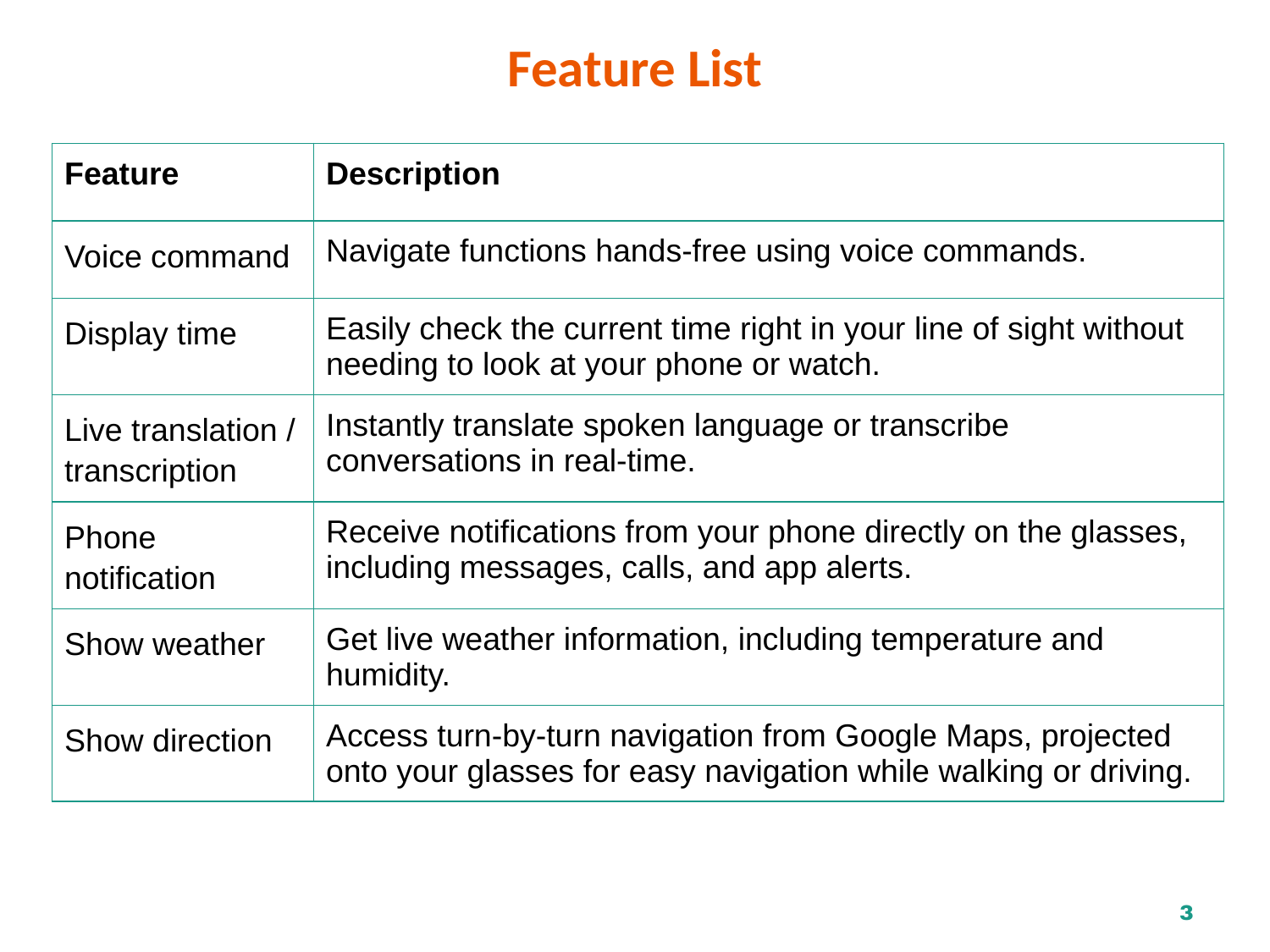

Feature List

| Feature | Description |
| --- | --- |
| Voice command | Navigate functions hands-free using voice commands. |
| Display time | Easily check the current time right in your line of sight without needing to look at your phone or watch. |
| Live translation / transcription | Instantly translate spoken language or transcribe conversations in real-time. |
| Phone notification | Receive notifications from your phone directly on the glasses, including messages, calls, and app alerts. |
| Show weather | Get live weather information, including temperature and humidity. |
| Show direction | Access turn-by-turn navigation from Google Maps, projected onto your glasses for easy navigation while walking or driving. |
3